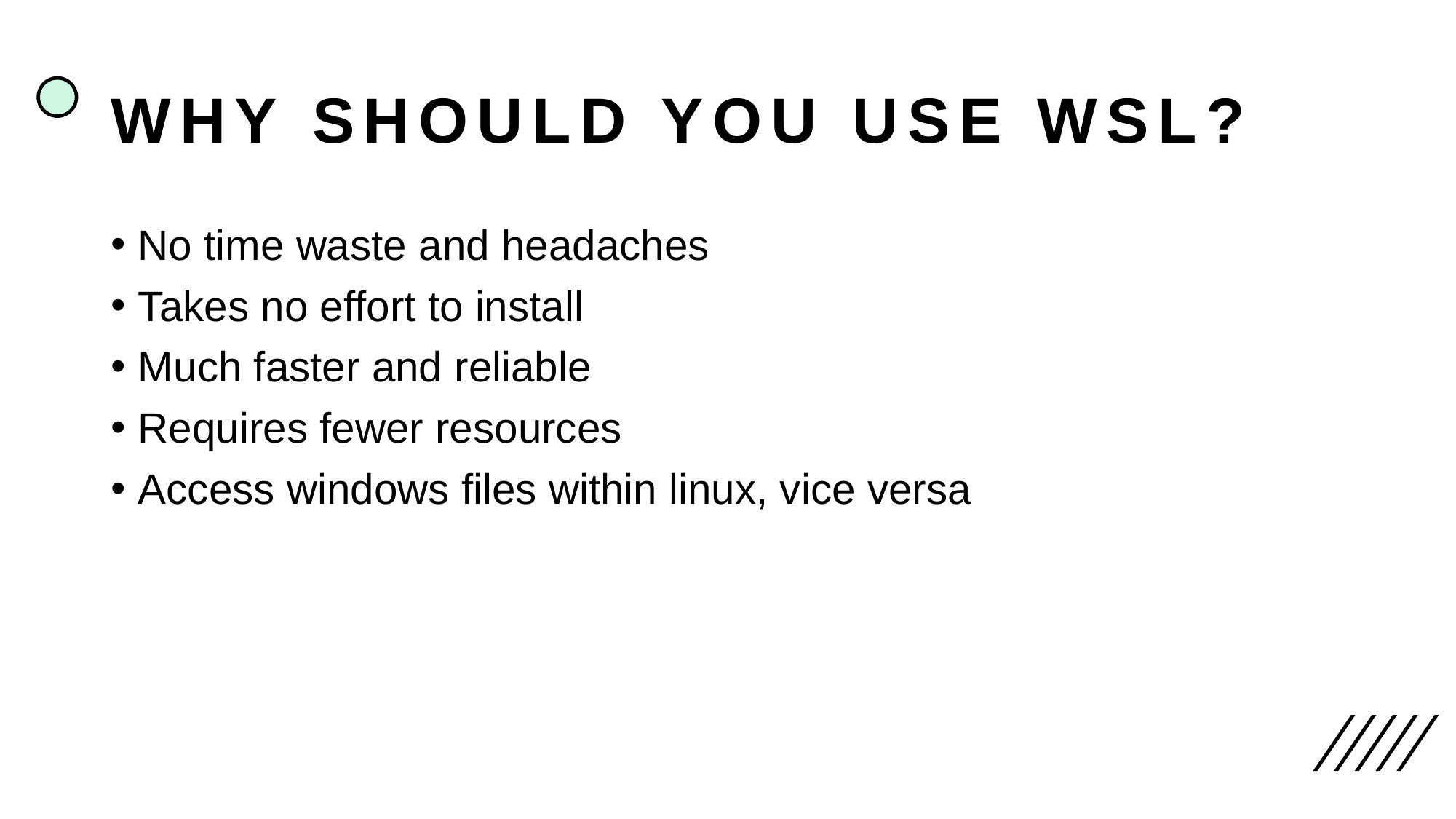

# WHY SHOULD YOU USE WSL?
No time waste and headaches
Takes no effort to install
Much faster and reliable
Requires fewer resources
Access windows files within linux, vice versa